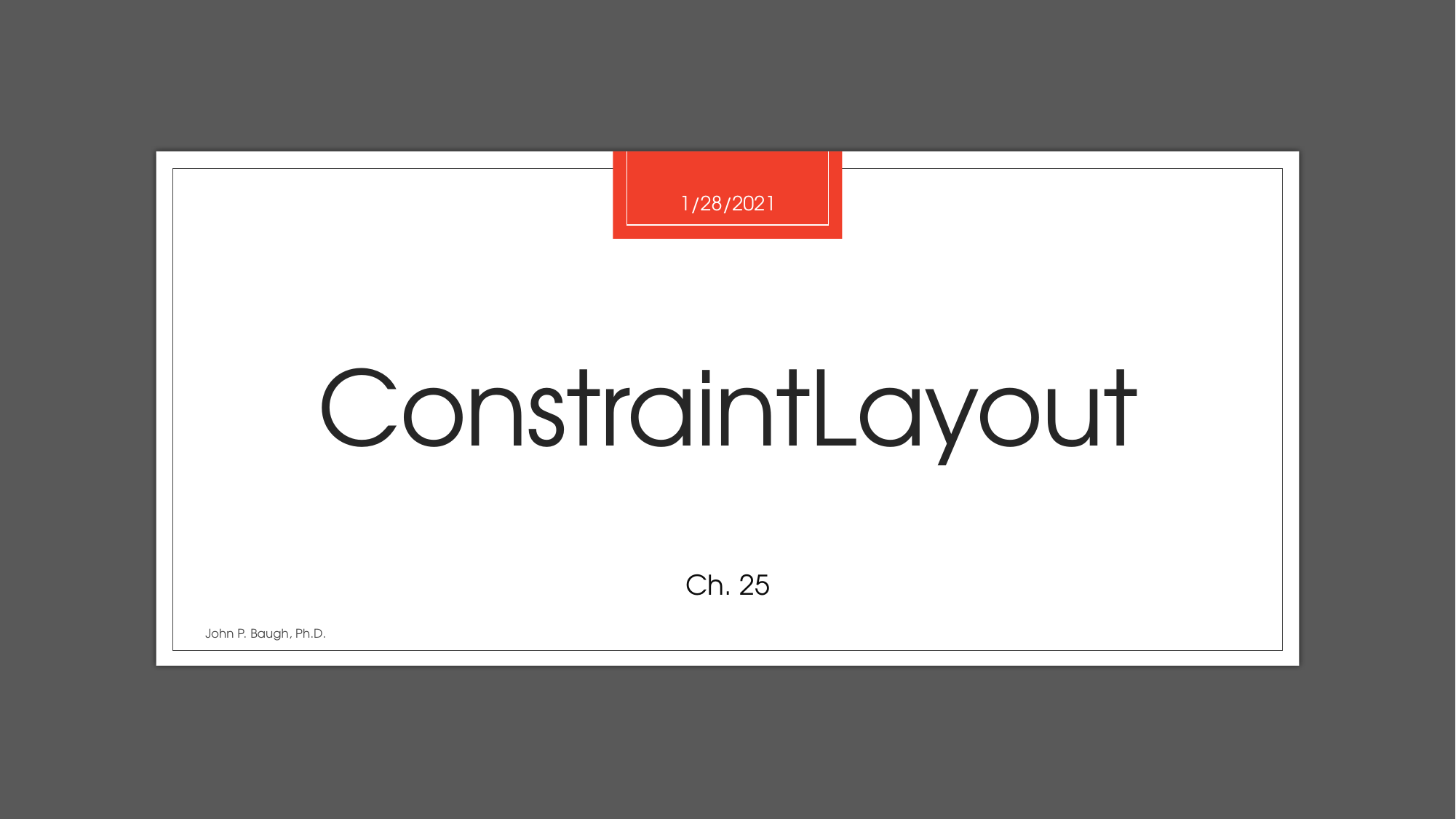

1/28/2021
# ConstraintLayout
Ch. 25
John P. Baugh, Ph.D.